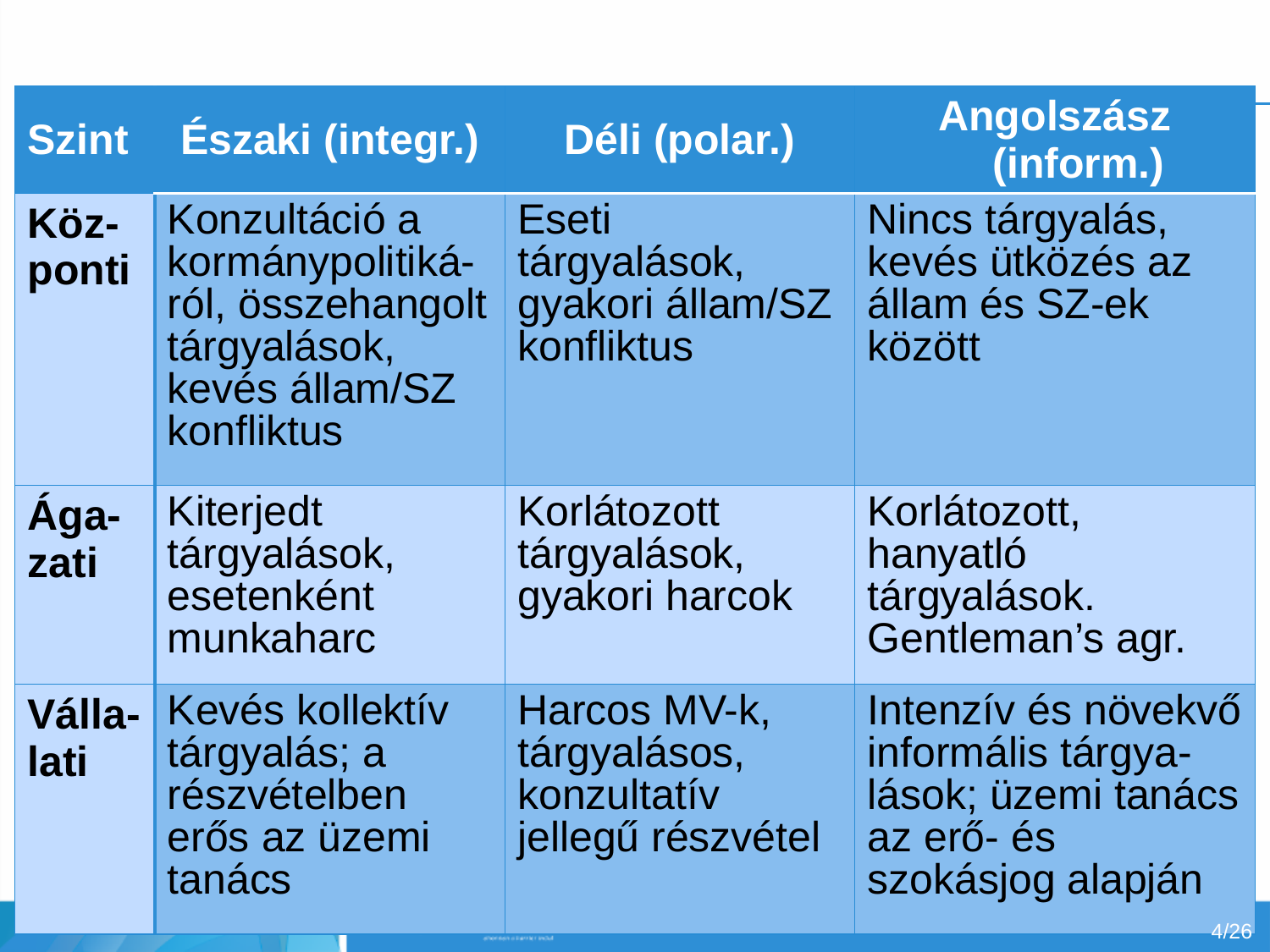

#
| Szint | Északi (integr.) | Déli (polar.) | Angolszász (inform.) |
| --- | --- | --- | --- |
| Köz-ponti | Konzultáció a kormánypolitiká-ról, összehangolt tárgyalások, kevés állam/SZ konfliktus | Eseti tárgyalások, gyakori állam/SZ konfliktus | Nincs tárgyalás, kevés ütközés az állam és SZ-ek között |
| Ága- zati | Kiterjedt tárgyalások, esetenként munkaharc | Korlátozott tárgyalások, gyakori harcok | Korlátozott, hanyatló tárgyalások. Gentleman’s agr. |
| Válla- lati | Kevés kollektív tárgyalás; a részvételben erős az üzemi tanács | Harcos MV-k, tárgyalásos, konzultatív jellegű részvétel | Intenzív és növekvő informális tárgya-lások; üzemi tanács az erő- és szokásjog alapján |
4/26